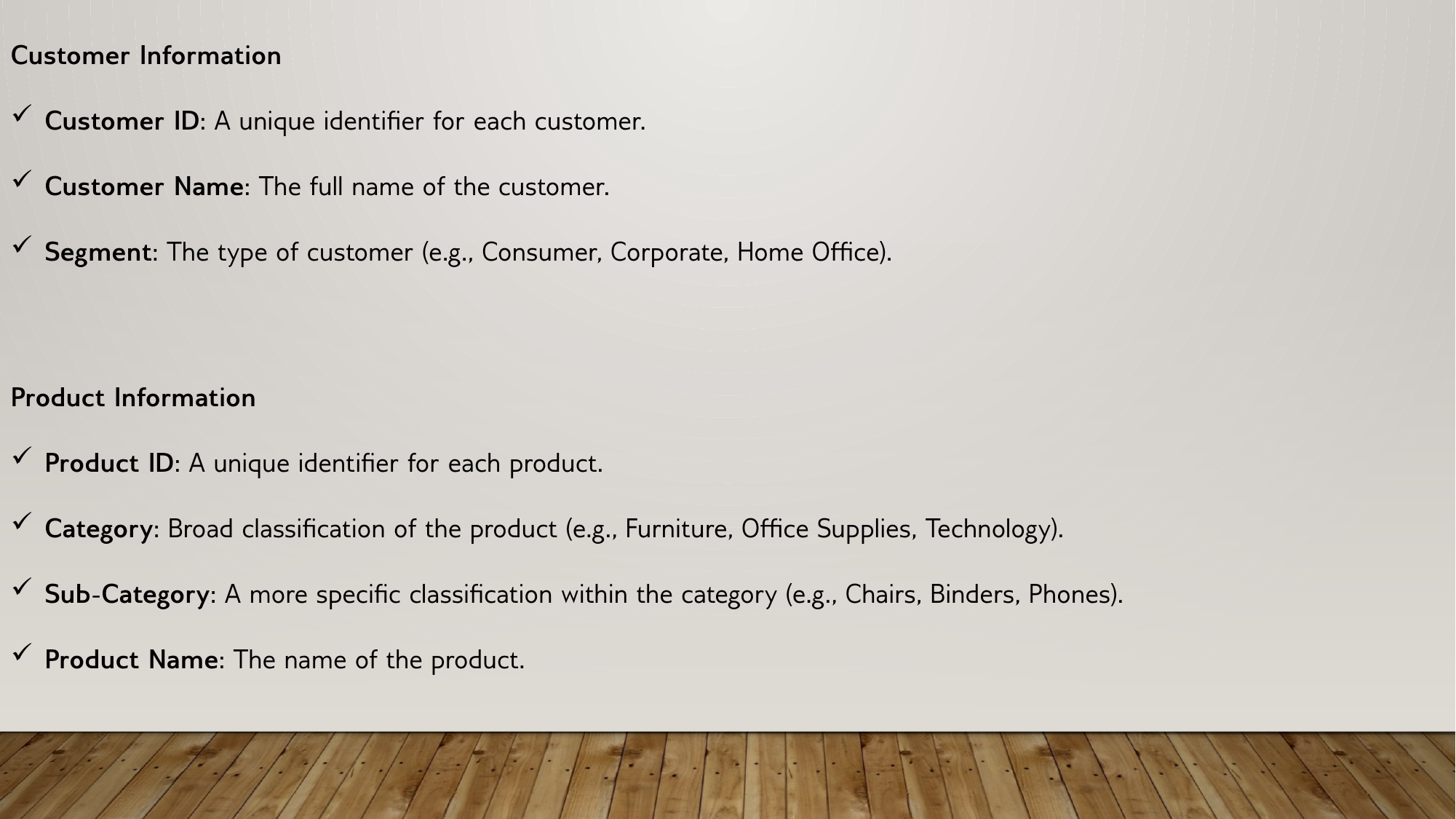

Customer Information

Customer ID: A unique identifier for each customer.

Customer Name: The full name of the customer.

Segment: The type of customer (e.g., Consumer, Corporate, Home Office).

Product Information

Product ID: A unique identifier for each product.

Category: Broad classification of the product (e.g., Furniture, Office Supplies, Technology).

Sub-Category: A more specific classification within the category (e.g., Chairs, Binders, Phones).

Product Name: The name of the product.